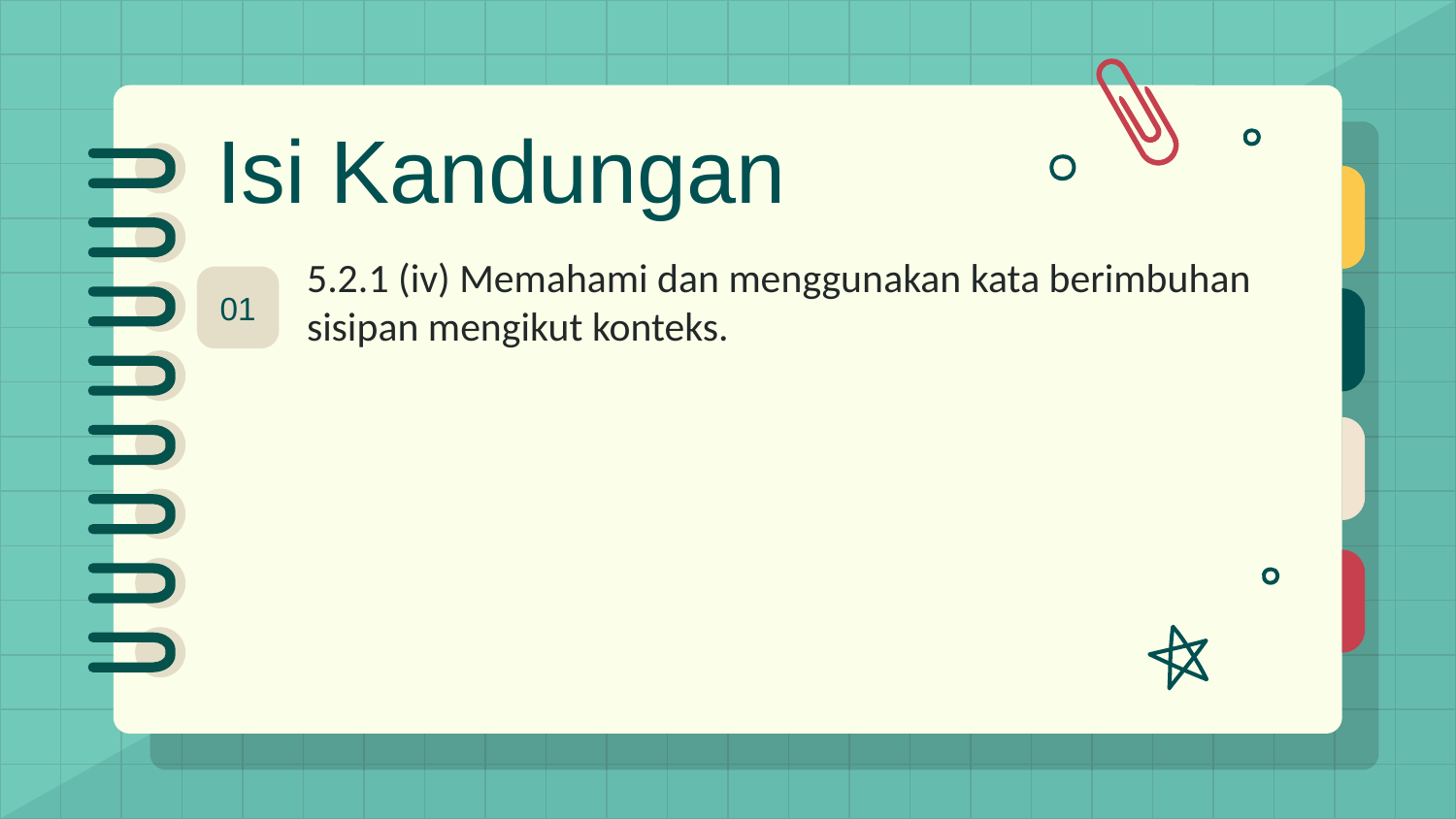

# Isi Kandungan

5.2.1 (iv) Memahami dan menggunakan kata berimbuhan sisipan mengikut konteks.
01